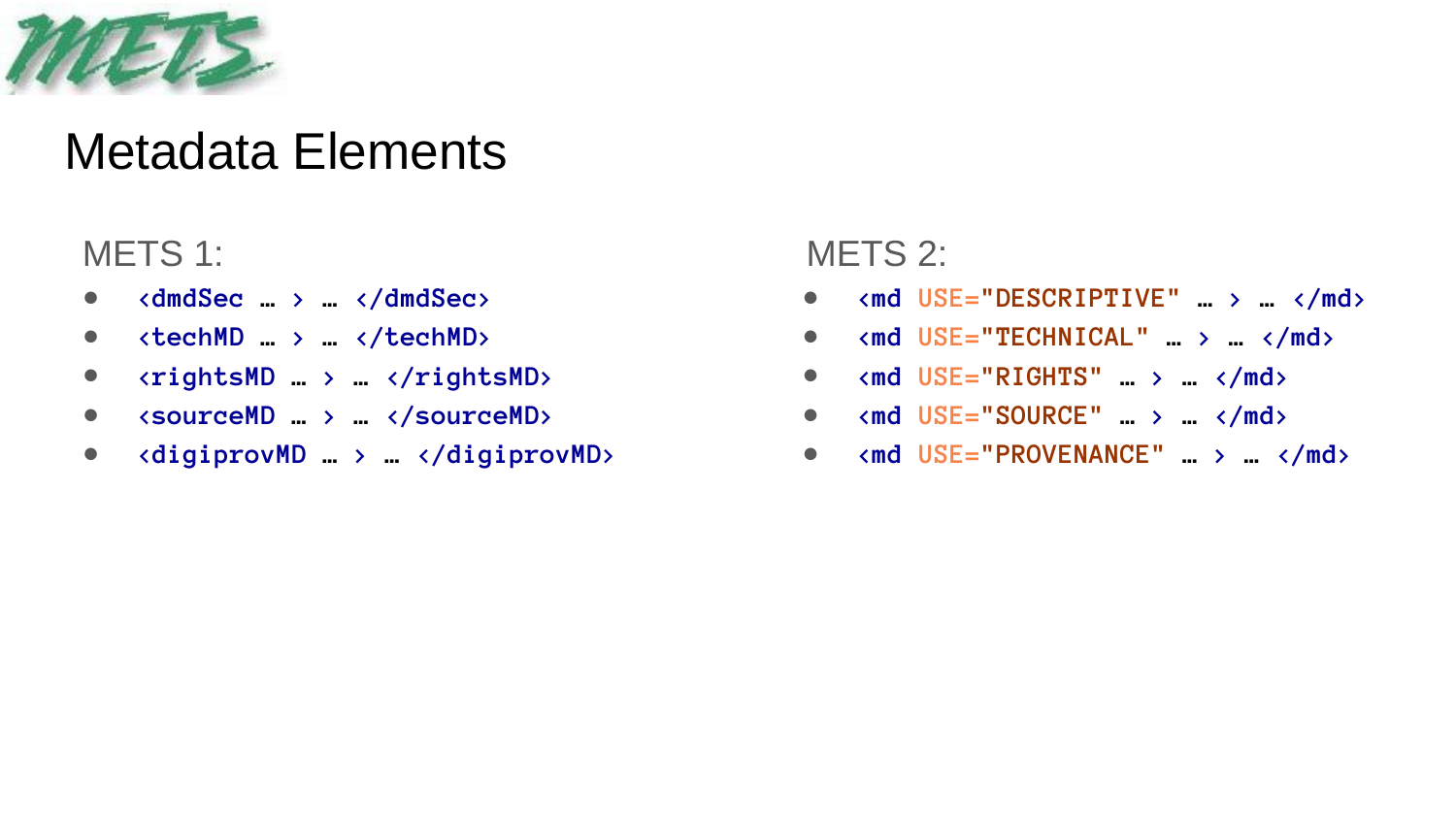

# Metadata Elements
METS 1:
<dmdSec … > … </dmdSec>
<techMD … > … </techMD>
<rightsMD … > … </rightsMD>
<sourceMD … > … </sourceMD>
<digiprovMD … > … </digiprovMD>
METS 2:
<md USE="DESCRIPTIVE" … > … </md>
<md USE="TECHNICAL" … > … </md>
<md USE="RIGHTS" … > … </md>
<md USE="SOURCE" … > … </md>
<md USE="PROVENANCE" … > … </md>